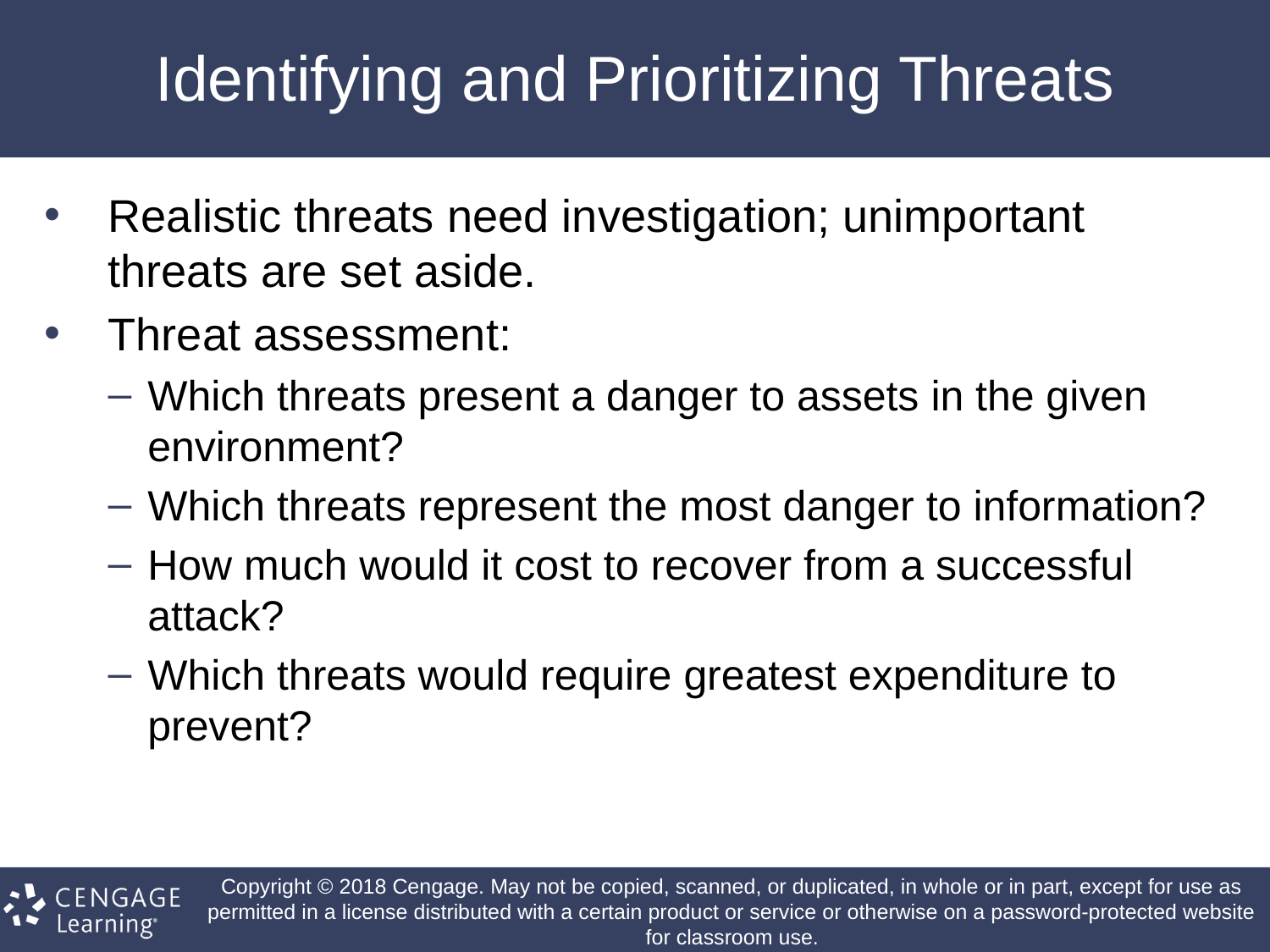

# Identifying and Prioritizing Threats
Realistic threats need investigation; unimportant threats are set aside.
Threat assessment:
Which threats present a danger to assets in the given environment?
Which threats represent the most danger to information?
How much would it cost to recover from a successful attack?
Which threats would require greatest expenditure to prevent?